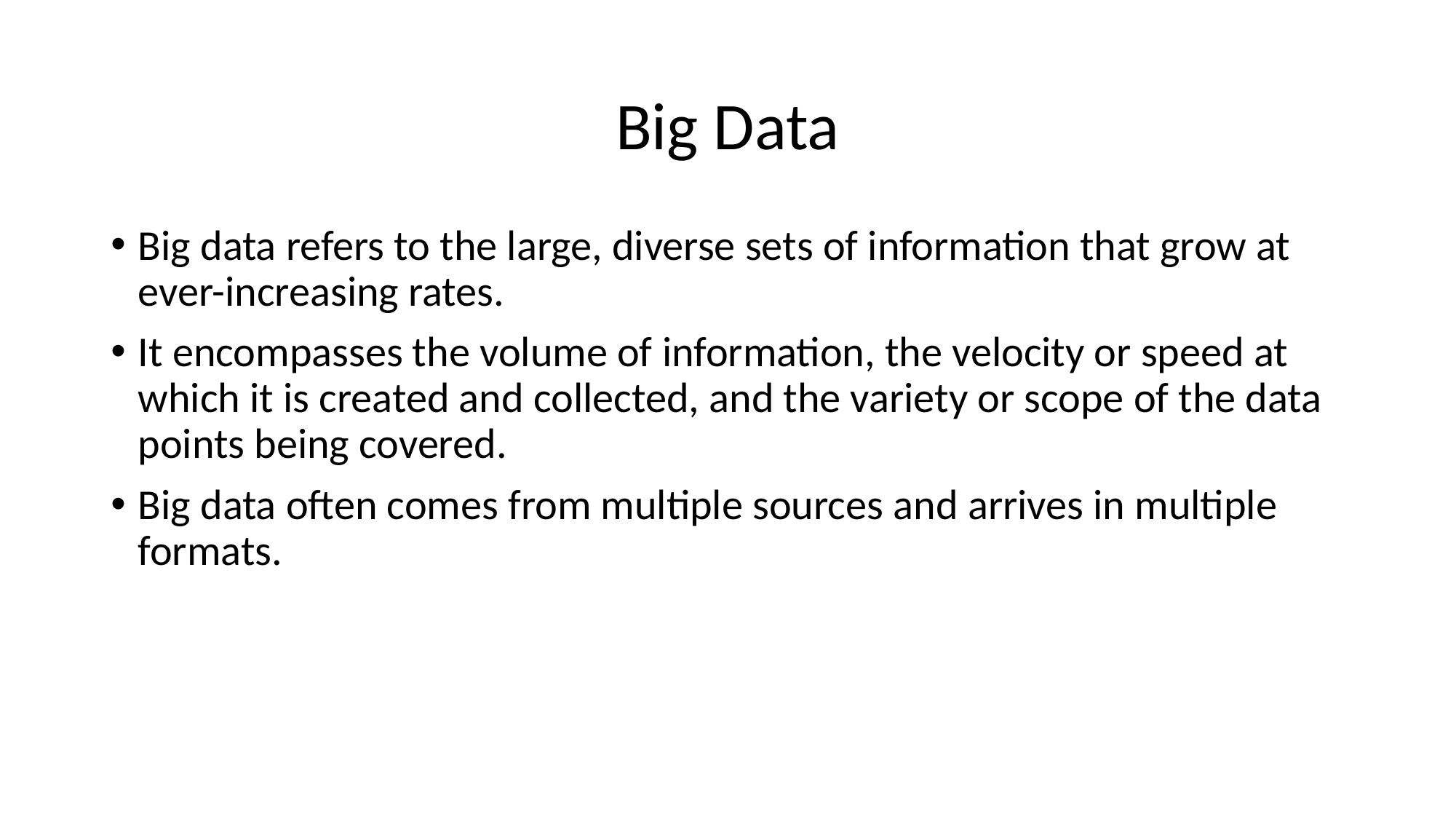

Big Data
Big data refers to the large, diverse sets of information that grow at ever-increasing rates.
It encompasses the volume of information, the velocity or speed at which it is created and collected, and the variety or scope of the data points being covered.
Big data often comes from multiple sources and arrives in multiple formats.